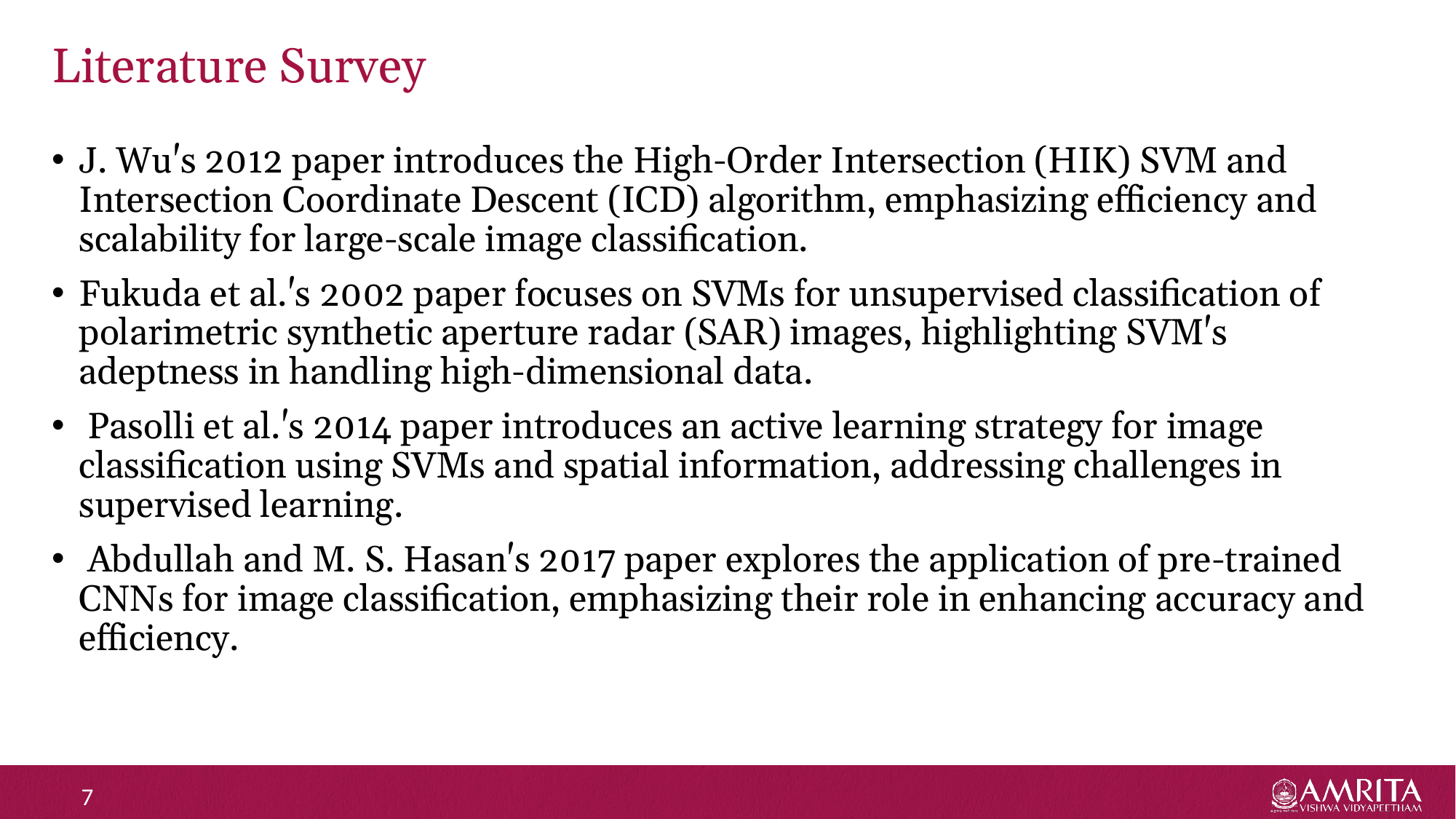

# Literature Survey
J. Wu's 2012 paper introduces the High-Order Intersection (HIK) SVM and Intersection Coordinate Descent (ICD) algorithm, emphasizing efficiency and scalability for large-scale image classification.
Fukuda et al.'s 2002 paper focuses on SVMs for unsupervised classification of polarimetric synthetic aperture radar (SAR) images, highlighting SVM's adeptness in handling high-dimensional data.
 Pasolli et al.'s 2014 paper introduces an active learning strategy for image classification using SVMs and spatial information, addressing challenges in supervised learning.
 Abdullah and M. S. Hasan's 2017 paper explores the application of pre-trained CNNs for image classification, emphasizing their role in enhancing accuracy and efficiency.

7